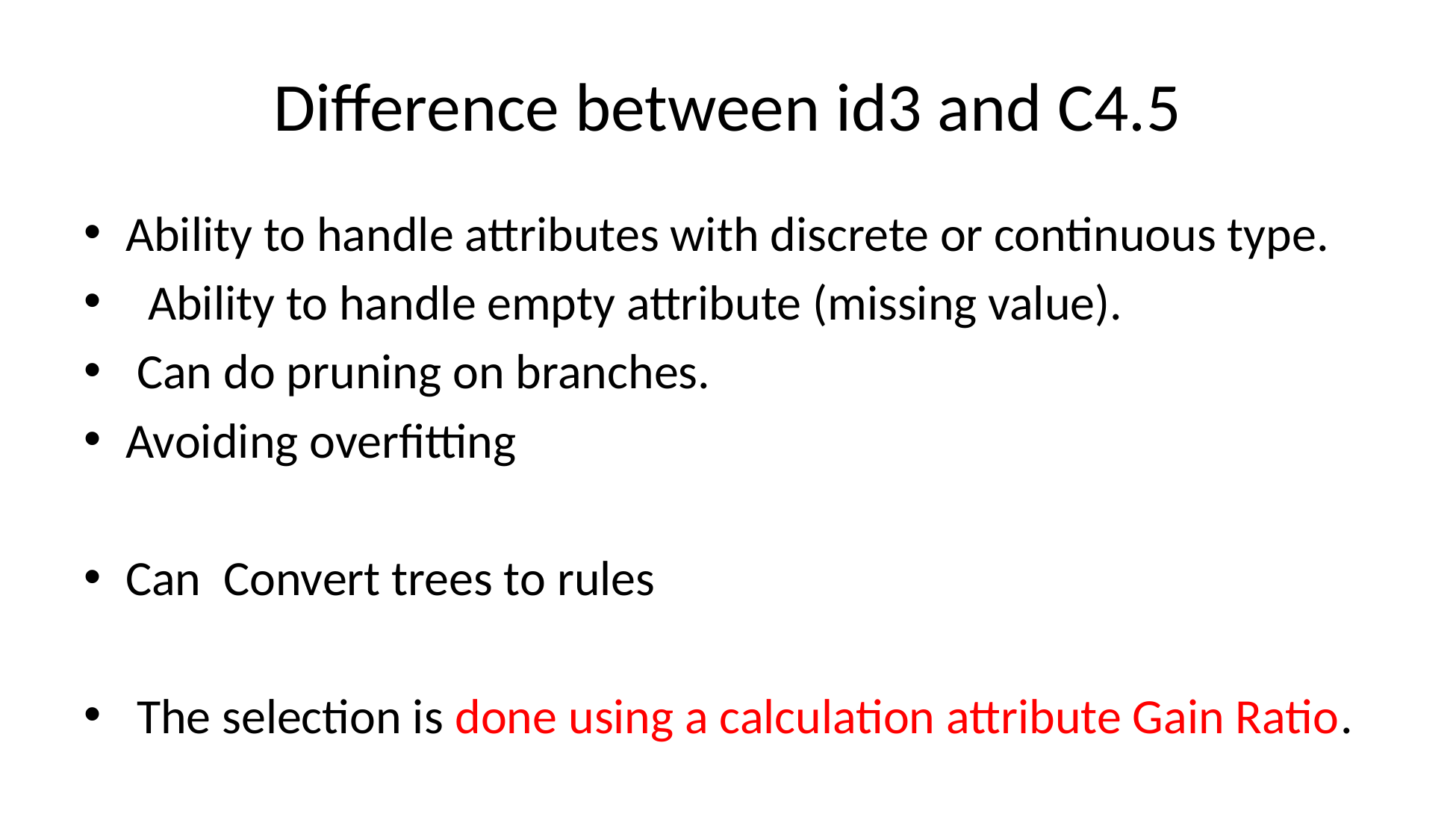

# Difference between id3 and C4.5
Ability to handle attributes with discrete or continuous type.
  Ability to handle empty attribute (missing value).
 Can do pruning on branches.
Avoiding overfitting

Can  Convert trees to rules

 The selection is done using a calculation attribute Gain Ratio.